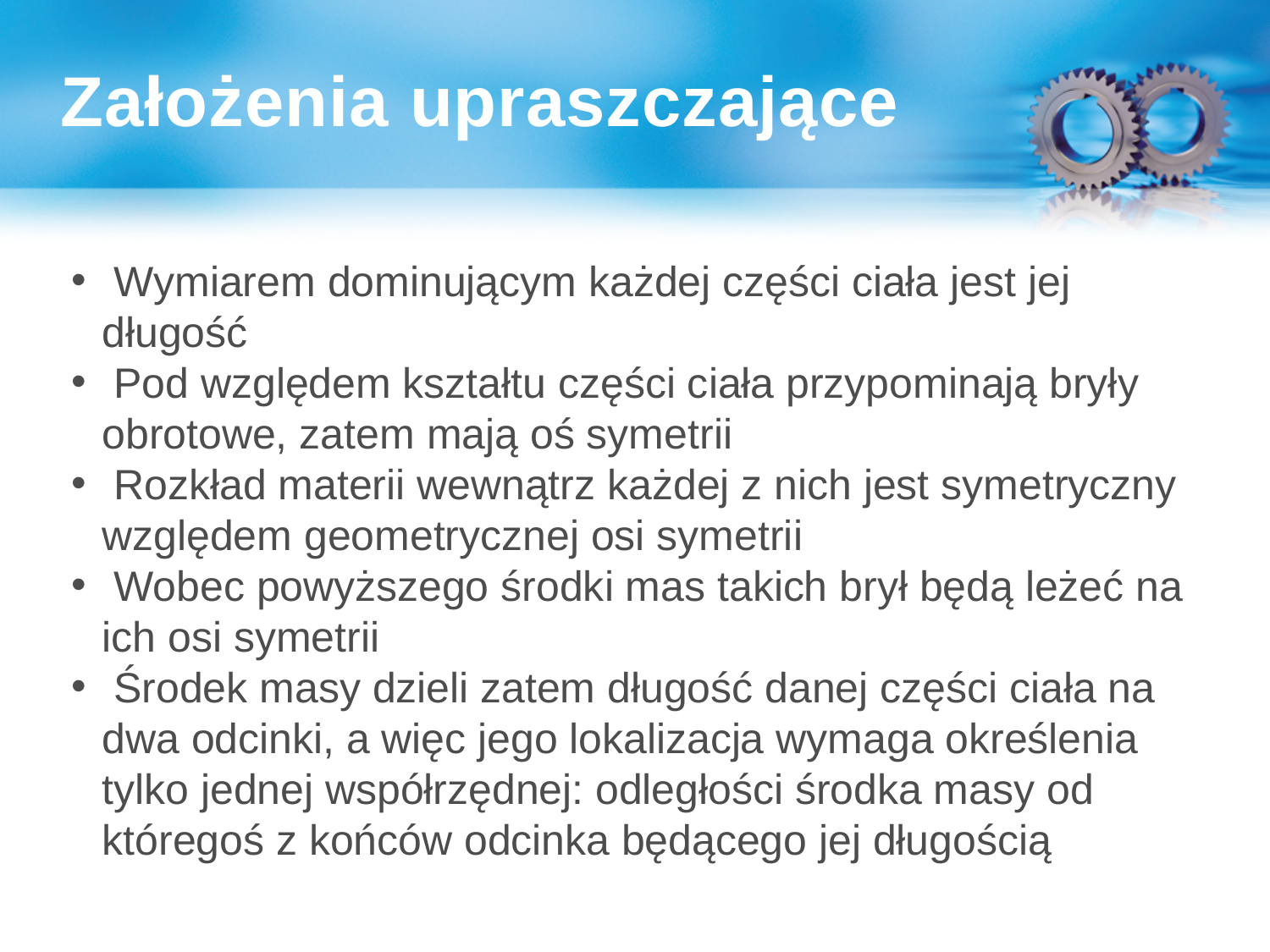

Założenia upraszczające
 Wymiarem dominującym każdej części ciała jest jej długość
 Pod względem kształtu części ciała przypominają bryły obrotowe, zatem mają oś symetrii
 Rozkład materii wewnątrz każdej z nich jest symetryczny względem geometrycznej osi symetrii
 Wobec powyższego środki mas takich brył będą leżeć na ich osi symetrii
 Środek masy dzieli zatem długość danej części ciała na dwa odcinki, a więc jego lokalizacja wymaga określenia tylko jednej współrzędnej: odległości środka masy od któregoś z końców odcinka będącego jej długością